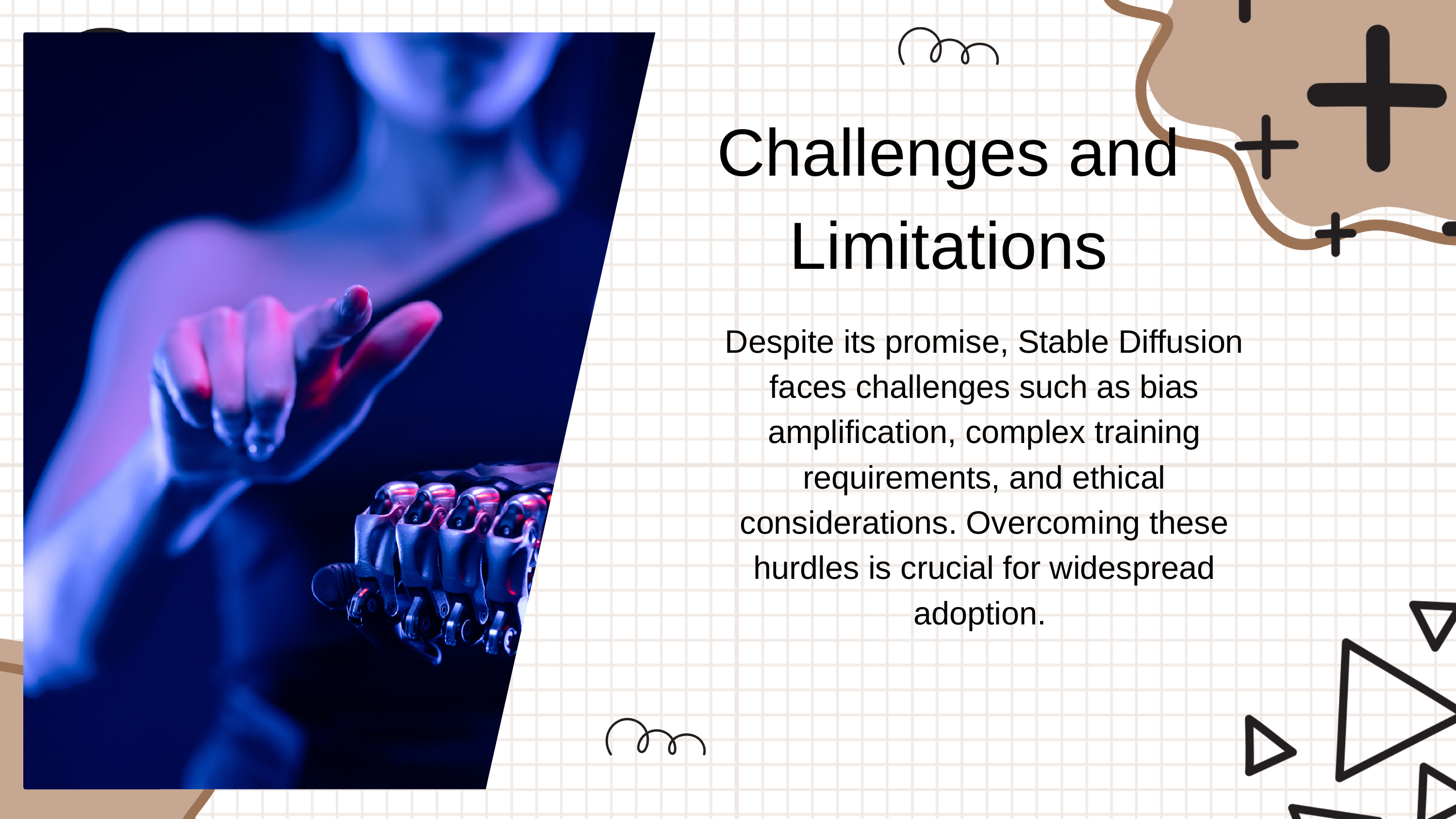

Challenges and Limitations
Despite its promise, Stable Diffusion faces challenges such as bias amplification, complex training requirements, and ethical considerations. Overcoming these hurdles is crucial for widespread adoption.